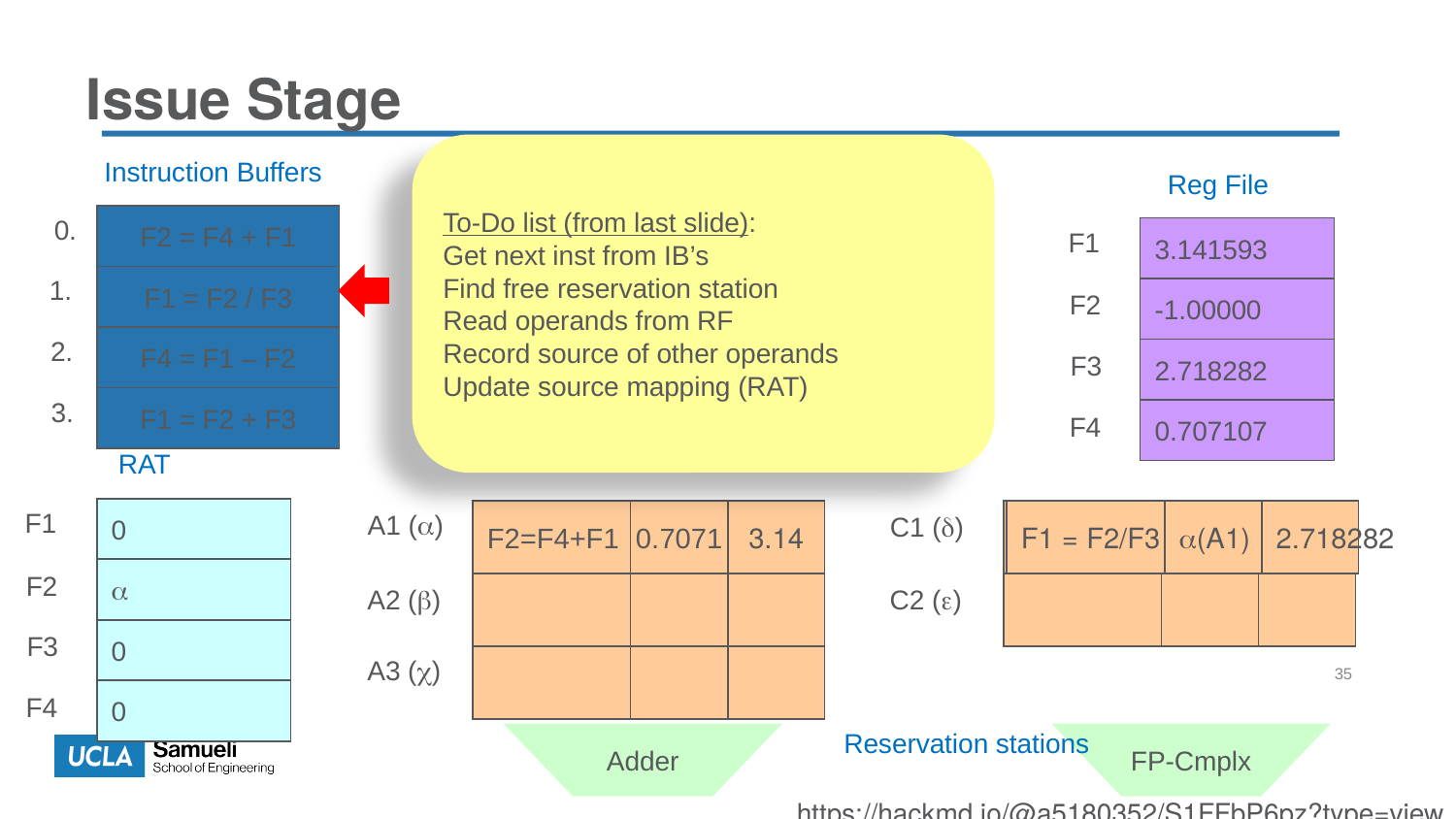

Issue Stage
To-Do list (from last slide):
Get next inst from IB’s
Find free reservation station
Read operands from RF
Record source of other operands
Update source mapping (RAT)
Instruction Buffers
Reg File
0.
F2 = F4 + F1
F1
3.141593
1.
F1 = F2 / F3

-1.00000
F2
2.
F4 = F1 – F2
2.718282
F3
3.
F1 = F2 + F3
0.707107
F4
RAT
F1
0
A1 (α)
F2=F4+F1
0.7071
3.14

F1 = F2/F3

α(A1)

2.718282
C1 (δ)
α
F2

A2 (β)
C2 (ε)
0
F3
A3 (χ)

35
0
F4
Reservation stations
Adder
FP-Cmplx
https://hackmd.io/@a5180352/S1FFbP6pz?type=view